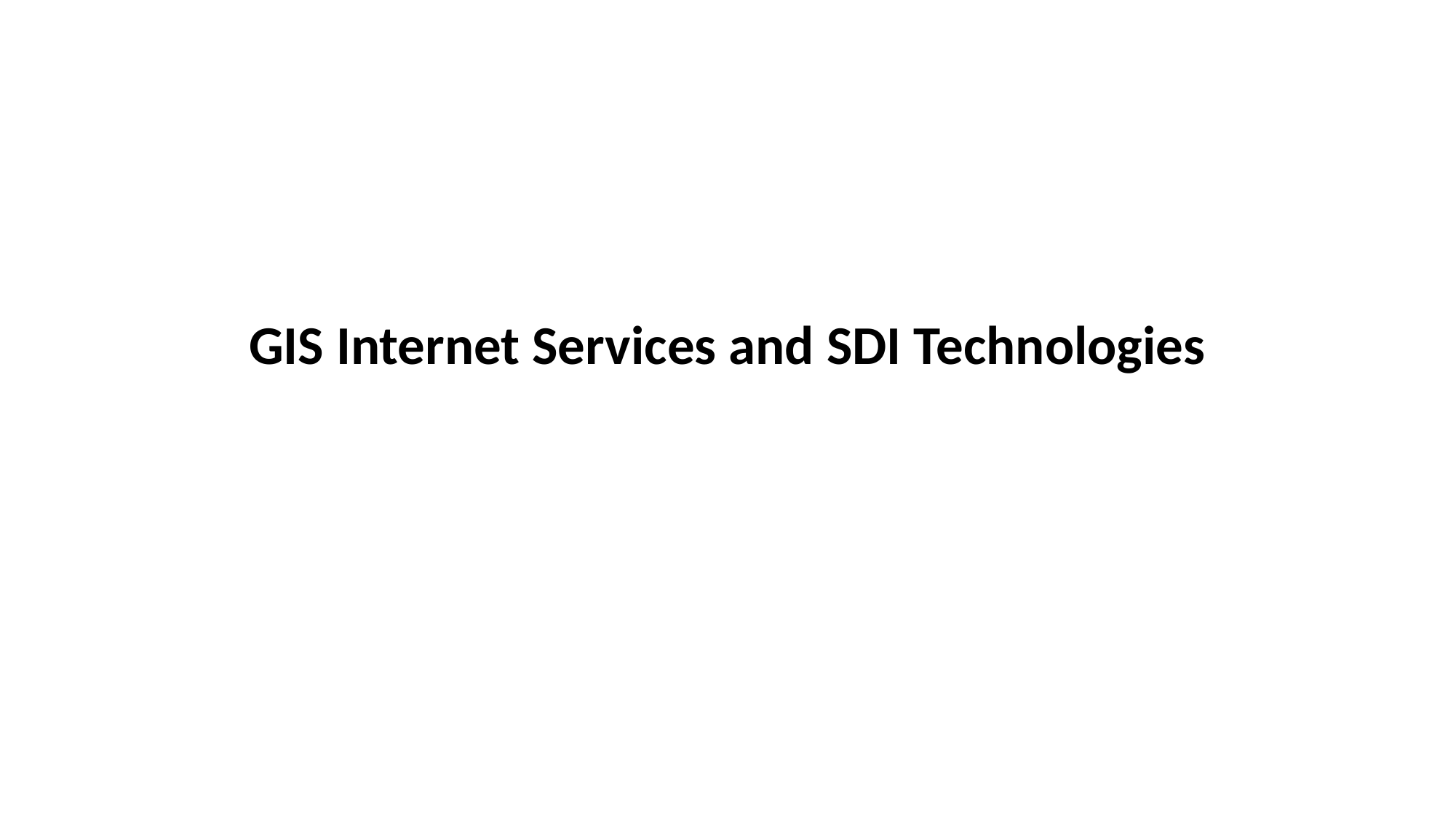

# GIS Internet Services and SDI Technologies